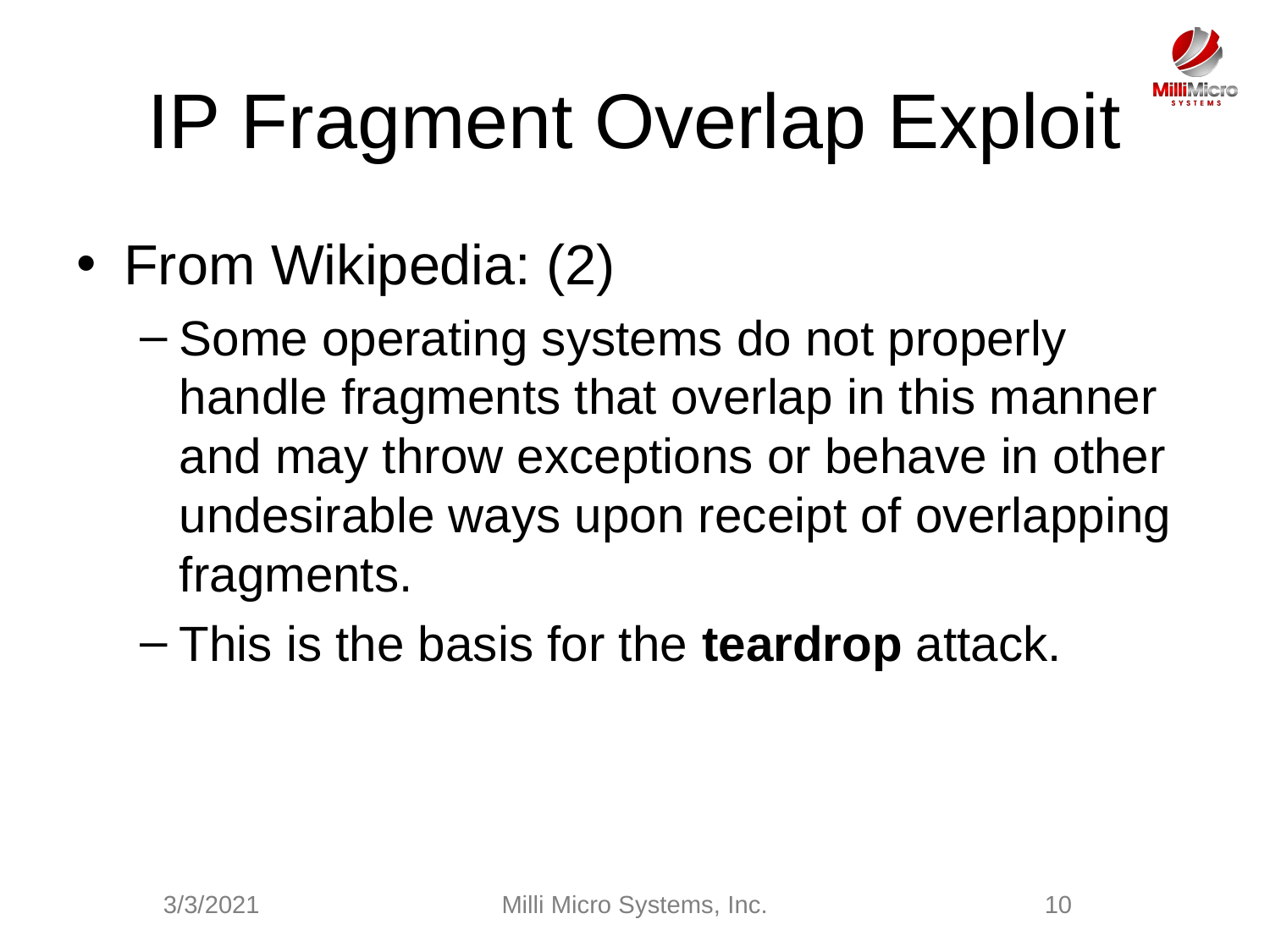

# IP Fragment Overlap Exploit
From Wikipedia: (2)
Some operating systems do not properly handle fragments that overlap in this manner and may throw exceptions or behave in other undesirable ways upon receipt of overlapping fragments.
This is the basis for the teardrop attack.
3/3/2021
Milli Micro Systems, Inc.
10